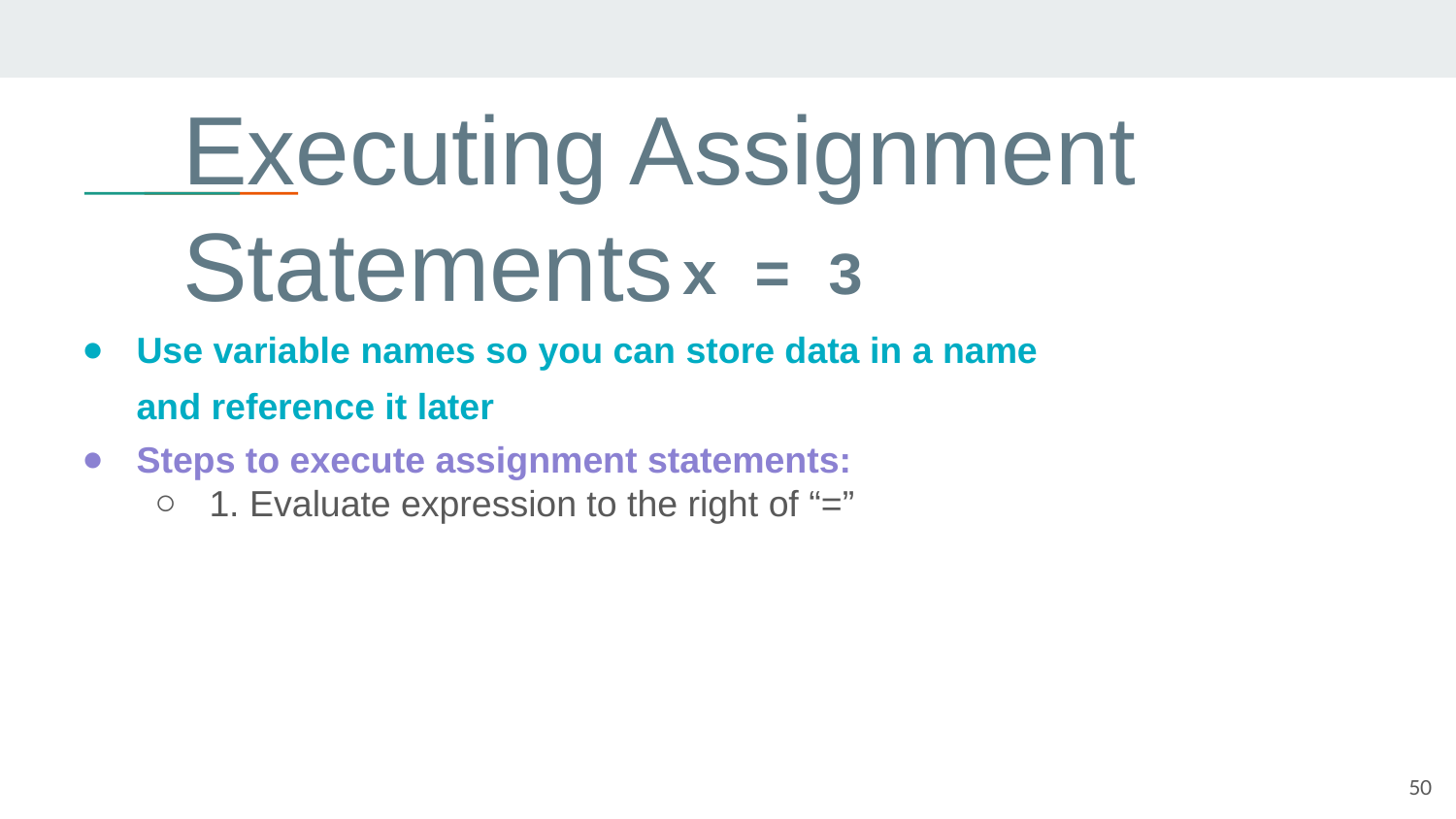

# Executing Assignment Statements
x = 3
Use variable names so you can store data in a name
and reference it later
Steps to execute assignment statements:
1. Evaluate expression to the right of “=”

50